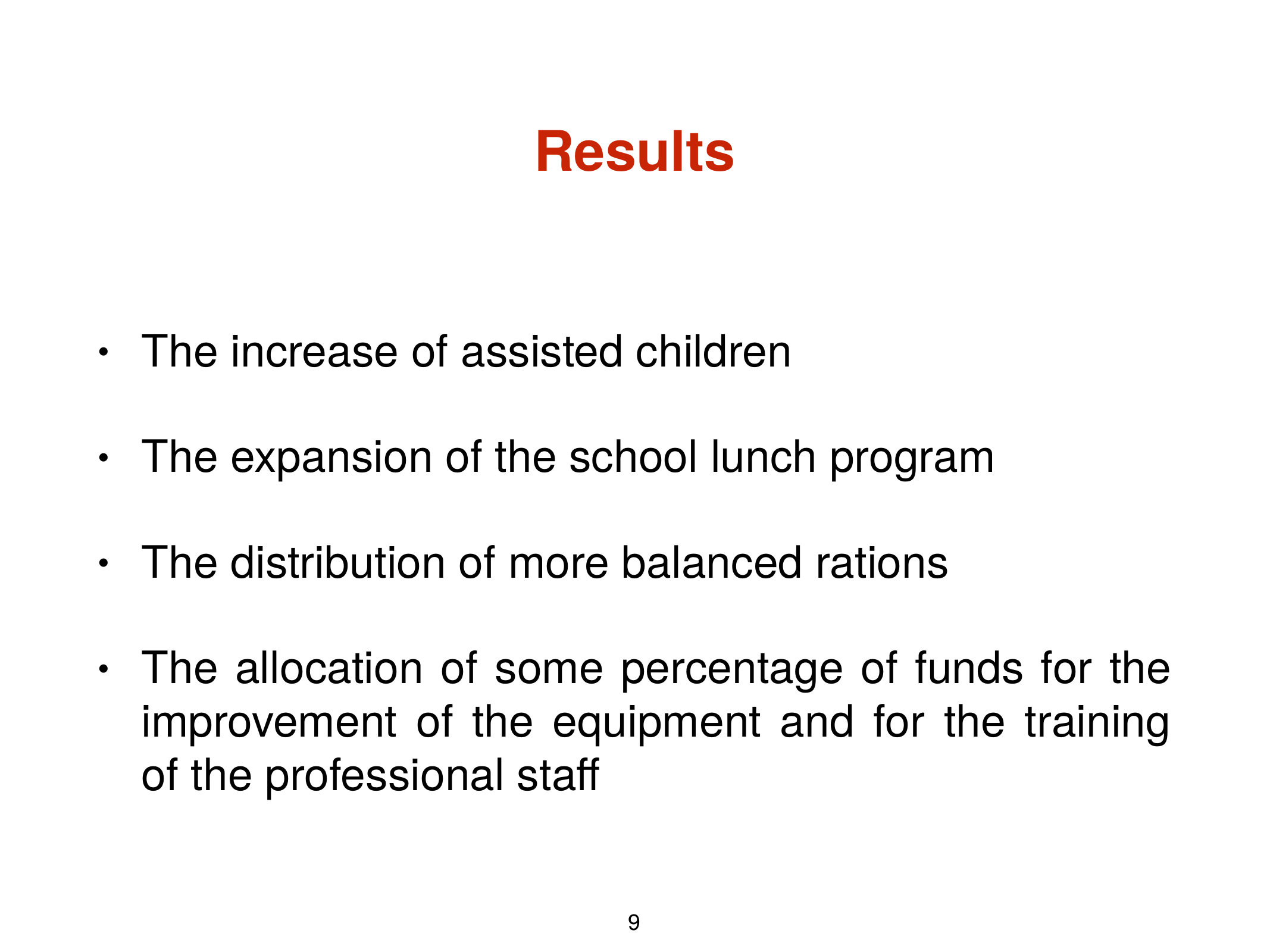

# Results
The increase of assisted children
The expansion of the school lunch program
The distribution of more balanced rations
The allocation of some percentage of funds for the improvement of the equipment and for the training of the professional staff